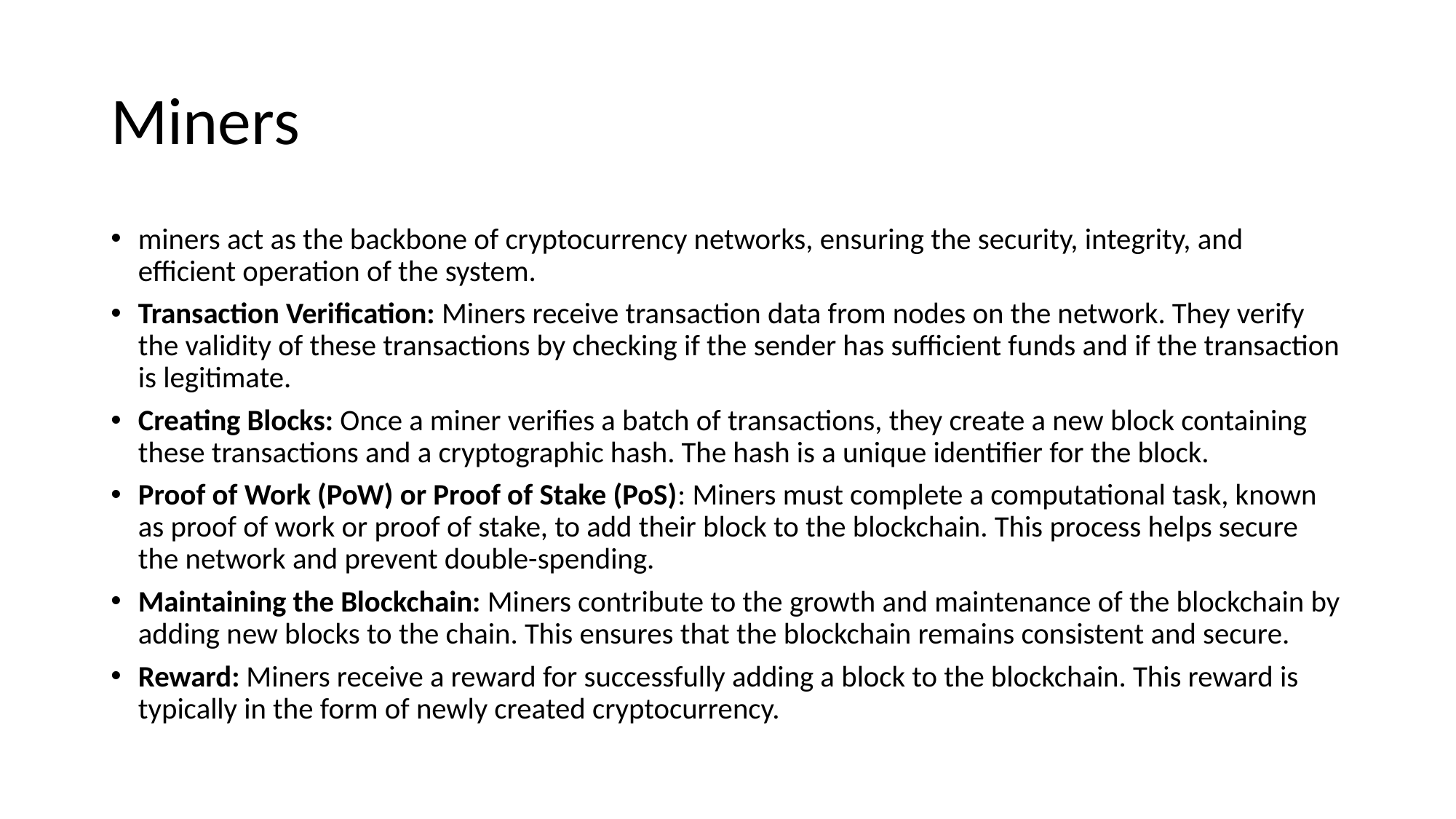

# Miners
miners act as the backbone of cryptocurrency networks, ensuring the security, integrity, and efficient operation of the system.
Transaction Verification: Miners receive transaction data from nodes on the network. They verify the validity of these transactions by checking if the sender has sufficient funds and if the transaction is legitimate.
Creating Blocks: Once a miner verifies a batch of transactions, they create a new block containing these transactions and a cryptographic hash. The hash is a unique identifier for the block.
Proof of Work (PoW) or Proof of Stake (PoS): Miners must complete a computational task, known as proof of work or proof of stake, to add their block to the blockchain. This process helps secure the network and prevent double-spending.
Maintaining the Blockchain: Miners contribute to the growth and maintenance of the blockchain by adding new blocks to the chain. This ensures that the blockchain remains consistent and secure.
Reward: Miners receive a reward for successfully adding a block to the blockchain. This reward is typically in the form of newly created cryptocurrency.